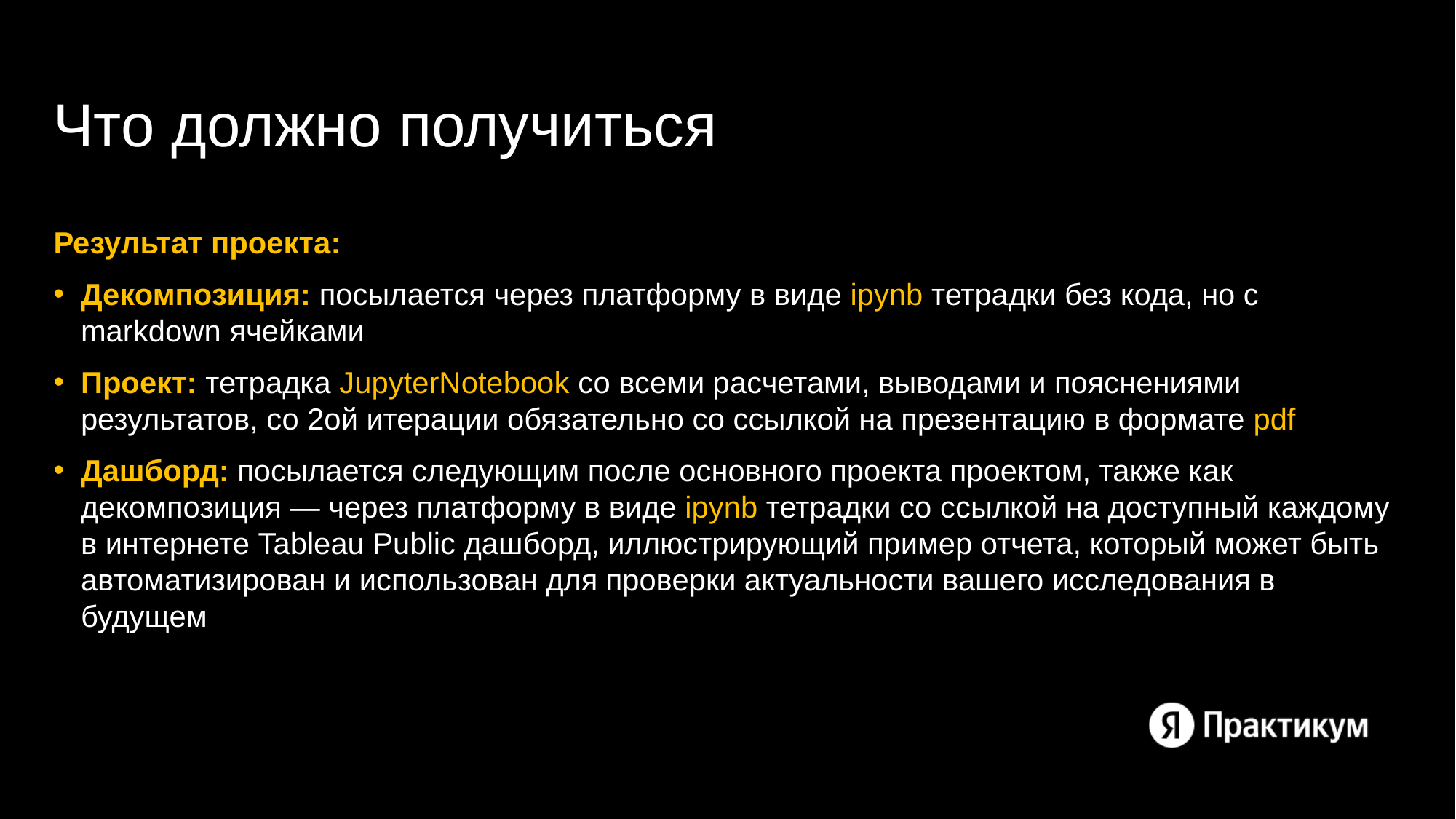

# Что должно получиться
Результат проекта:
Декомпозиция: посылается через платформу в виде ipynb тетрадки без кода, но с markdown ячейками
Проект: тетрадка JupyterNotebook со всеми расчетами, выводами и пояснениями результатов, со 2ой итерации обязательно со ссылкой на презентацию в формате pdf
Дашборд: посылается следующим после основного проекта проектом, также как декомпозиция — через платформу в виде ipynb тетрадки со ссылкой на доступный каждому в интернете Tableau Public дашборд, иллюстрирующий пример отчета, который может быть автоматизирован и использован для проверки актуальности вашего исследования в будущем